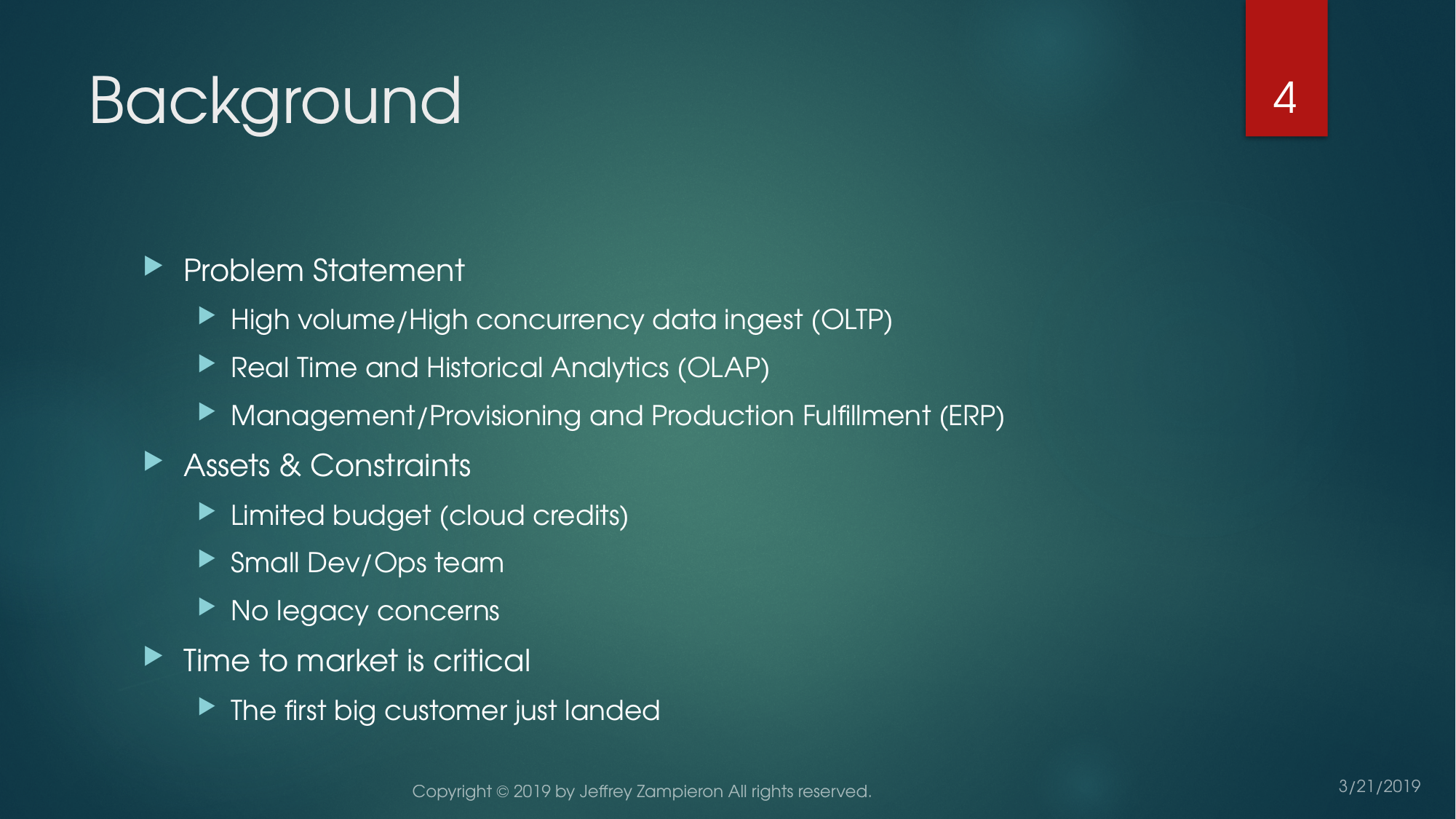

4
# Background
Problem Statement
High volume/High concurrency data ingest (OLTP)
Real Time and Historical Analytics (OLAP)
Management/Provisioning and Production Fulfillment (ERP)
Assets & Constraints
Limited budget (cloud credits)
Small Dev/Ops team
No legacy concerns
Time to market is critical
The first big customer just landed

Copyright © 2019 by Jeffrey Zampieron All rights reserved.
3/21/2019